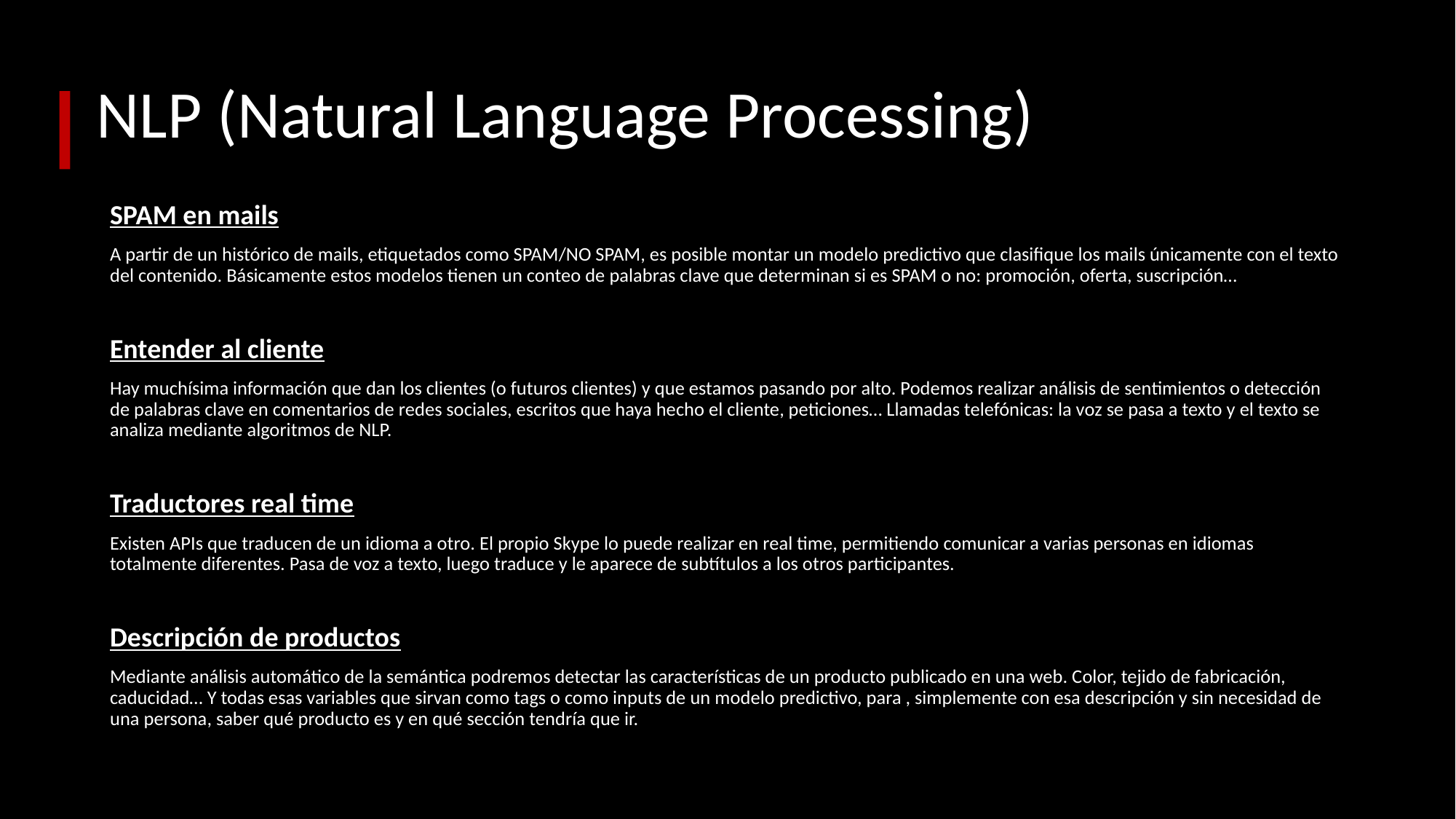

# NLP (Natural Language Processing)

SPAM en mails
A partir de un histórico de mails, etiquetados como SPAM/NO SPAM, es posible montar un modelo predictivo que clasifique los mails únicamente con el texto del contenido. Básicamente estos modelos tienen un conteo de palabras clave que determinan si es SPAM o no: promoción, oferta, suscripción…

Entender al cliente
Hay muchísima información que dan los clientes (o futuros clientes) y que estamos pasando por alto. Podemos realizar análisis de sentimientos o detección de palabras clave en comentarios de redes sociales, escritos que haya hecho el cliente, peticiones… Llamadas telefónicas: la voz se pasa a texto y el texto se analiza mediante algoritmos de NLP.

Traductores real time
Existen APIs que traducen de un idioma a otro. El propio Skype lo puede realizar en real time, permitiendo comunicar a varias personas en idiomas totalmente diferentes. Pasa de voz a texto, luego traduce y le aparece de subtítulos a los otros participantes.

Descripción de productos
Mediante análisis automático de la semántica podremos detectar las características de un producto publicado en una web. Color, tejido de fabricación, caducidad… Y todas esas variables que sirvan como tags o como inputs de un modelo predictivo, para , simplemente con esa descripción y sin necesidad de una persona, saber qué producto es y en qué sección tendría que ir.